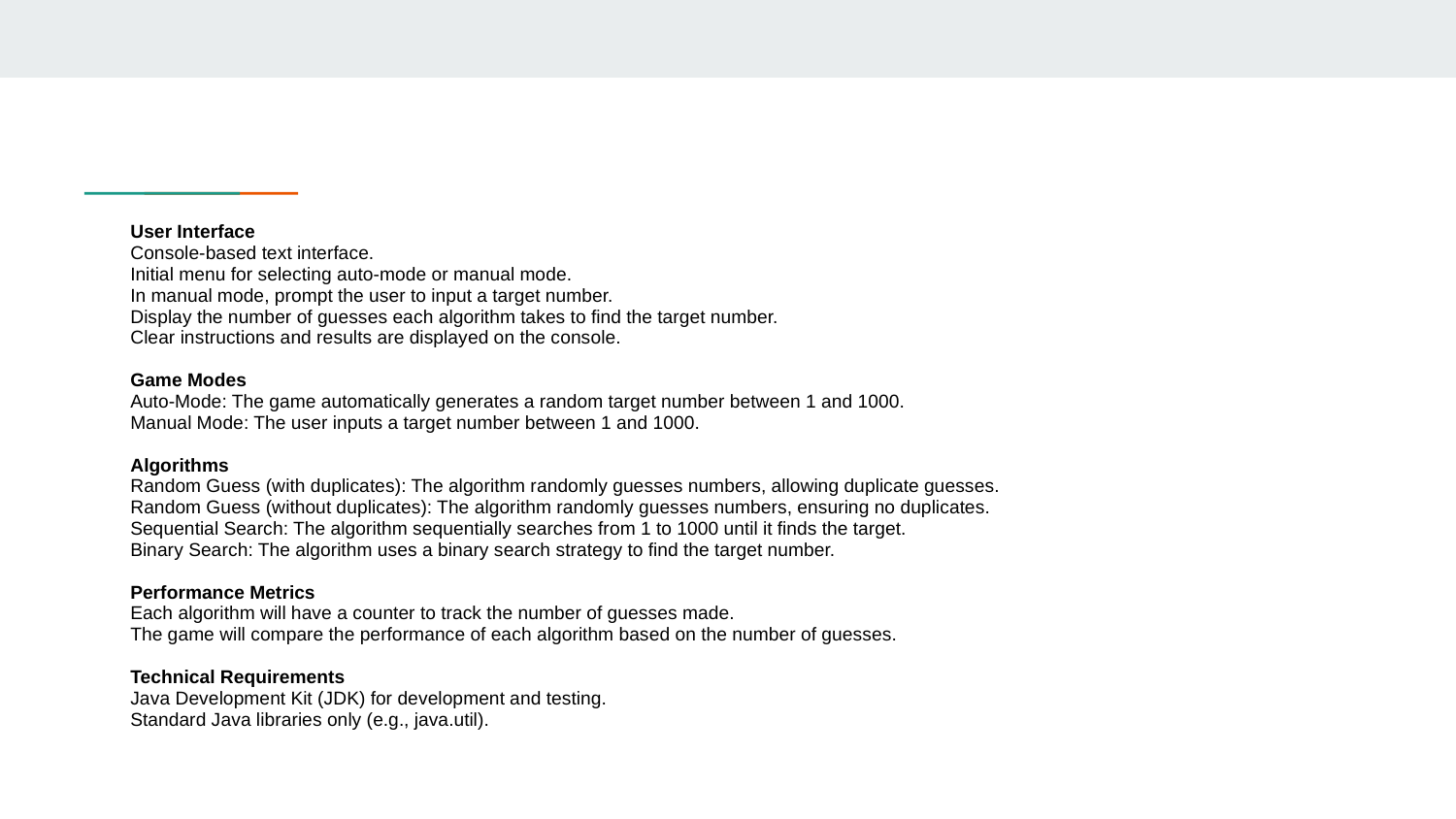

User Interface
Console-based text interface.
Initial menu for selecting auto-mode or manual mode.
In manual mode, prompt the user to input a target number.
Display the number of guesses each algorithm takes to find the target number.
Clear instructions and results are displayed on the console.

Game Modes
Auto-Mode: The game automatically generates a random target number between 1 and 1000.
Manual Mode: The user inputs a target number between 1 and 1000.

Algorithms
Random Guess (with duplicates): The algorithm randomly guesses numbers, allowing duplicate guesses.
Random Guess (without duplicates): The algorithm randomly guesses numbers, ensuring no duplicates.
Sequential Search: The algorithm sequentially searches from 1 to 1000 until it finds the target.
Binary Search: The algorithm uses a binary search strategy to find the target number.

Performance Metrics
Each algorithm will have a counter to track the number of guesses made.
The game will compare the performance of each algorithm based on the number of guesses.

Technical Requirements
Java Development Kit (JDK) for development and testing.
Standard Java libraries only (e.g., java.util).